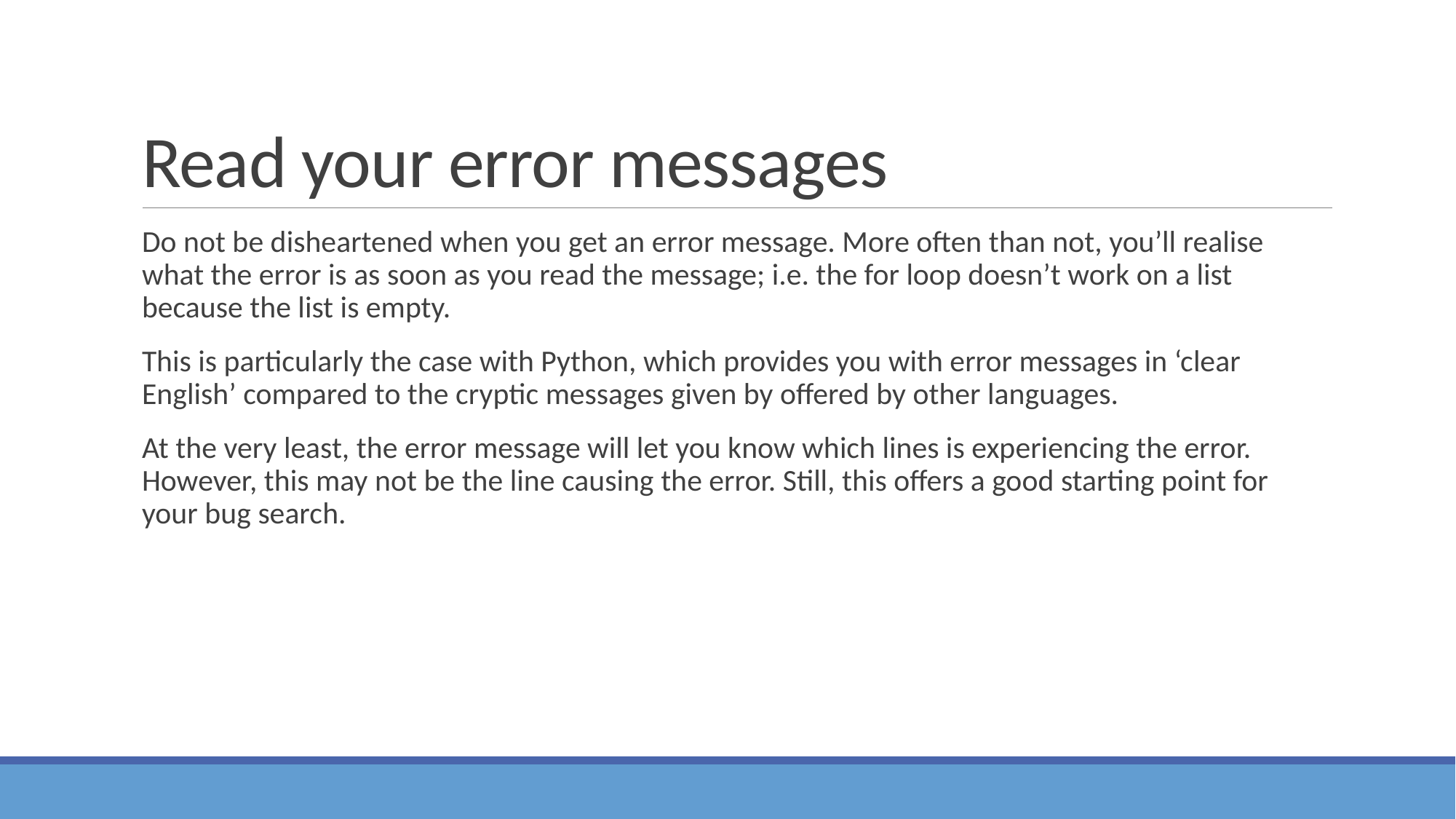

# Read your error messages
Do not be disheartened when you get an error message. More often than not, you’ll realise what the error is as soon as you read the message; i.e. the for loop doesn’t work on a list because the list is empty.
This is particularly the case with Python, which provides you with error messages in ‘clear English’ compared to the cryptic messages given by offered by other languages.
At the very least, the error message will let you know which lines is experiencing the error. However, this may not be the line causing the error. Still, this offers a good starting point for your bug search.